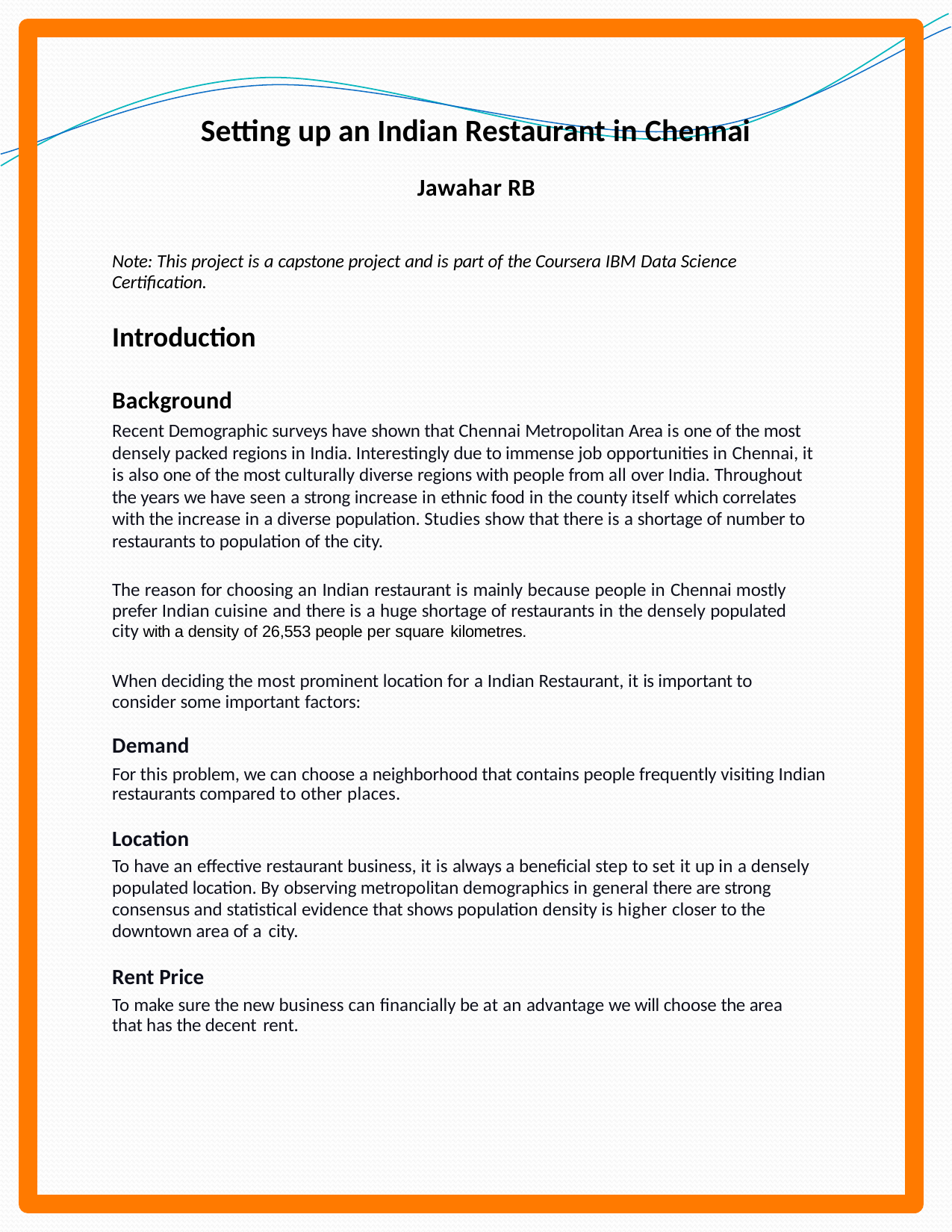

Setting up an Indian Restaurant in Chennai
Jawahar RB
Note: This project is a capstone project and is part of the Coursera IBM Data Science  Certification.
Introduction
Background
Recent Demographic surveys have shown that Chennai Metropolitan Area is one of the most  densely packed regions in India. Interestingly due to immense job opportunities in Chennai, it  is also one of the most culturally diverse regions with people from all over India. Throughout  the years we have seen a strong increase in ethnic food in the county itself which correlates  with the increase in a diverse population. Studies show that there is a shortage of number to  restaurants to population of the city.

The reason for choosing an Indian restaurant is mainly because people in Chennai mostly  prefer Indian cuisine and there is a huge shortage of restaurants in the densely populated  city with a density of 26,553 people per square kilometres.

When deciding the most prominent location for a Indian Restaurant, it is important to  consider some important factors:

Demand
For this problem, we can choose a neighborhood that contains people frequently visiting Indian  restaurants compared to other places.

Location
To have an effective restaurant business, it is always a beneficial step to set it up in a densely  populated location. By observing metropolitan demographics in general there are strong  consensus and statistical evidence that shows population density is higher closer to the  downtown area of a city.

Rent Price
To make sure the new business can financially be at an advantage we will choose the area  that has the decent rent.